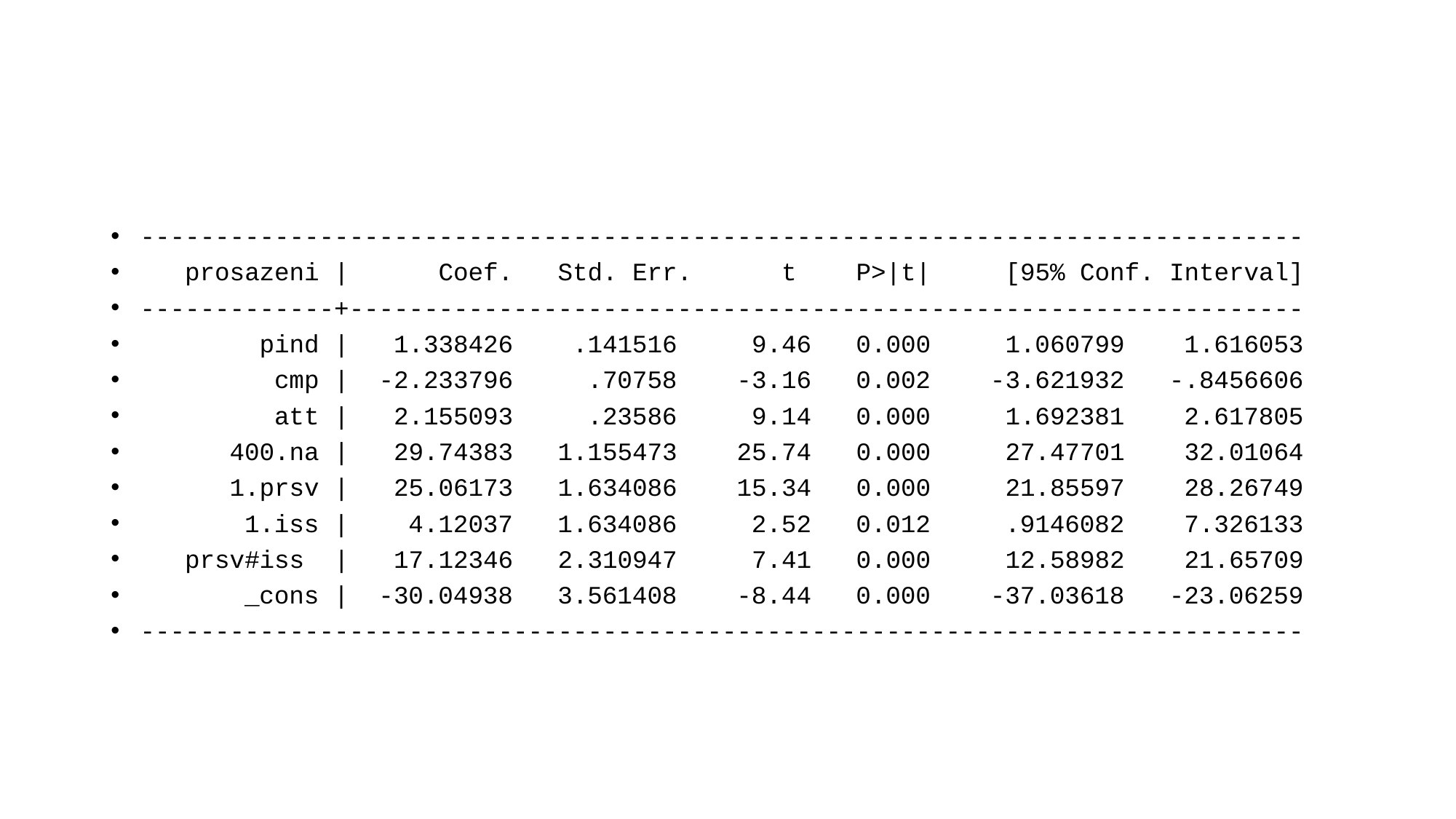

#
------------------------------------------------------------------------------
   prosazeni |      Coef.   Std. Err.      t    P>|t|     [95% Conf. Interval]
-------------+----------------------------------------------------------------
        pind |   1.338426    .141516     9.46   0.000     1.060799    1.616053
         cmp |  -2.233796     .70758    -3.16   0.002    -3.621932   -.8456606
         att |   2.155093     .23586     9.14   0.000     1.692381    2.617805
      400.na |   29.74383   1.155473    25.74   0.000     27.47701    32.01064
      1.prsv |   25.06173   1.634086    15.34   0.000     21.85597    28.26749
       1.iss |    4.12037   1.634086     2.52   0.012     .9146082    7.326133
   prsv#iss  |   17.12346   2.310947     7.41   0.000     12.58982    21.65709
       _cons |  -30.04938   3.561408    -8.44   0.000    -37.03618   -23.06259
------------------------------------------------------------------------------